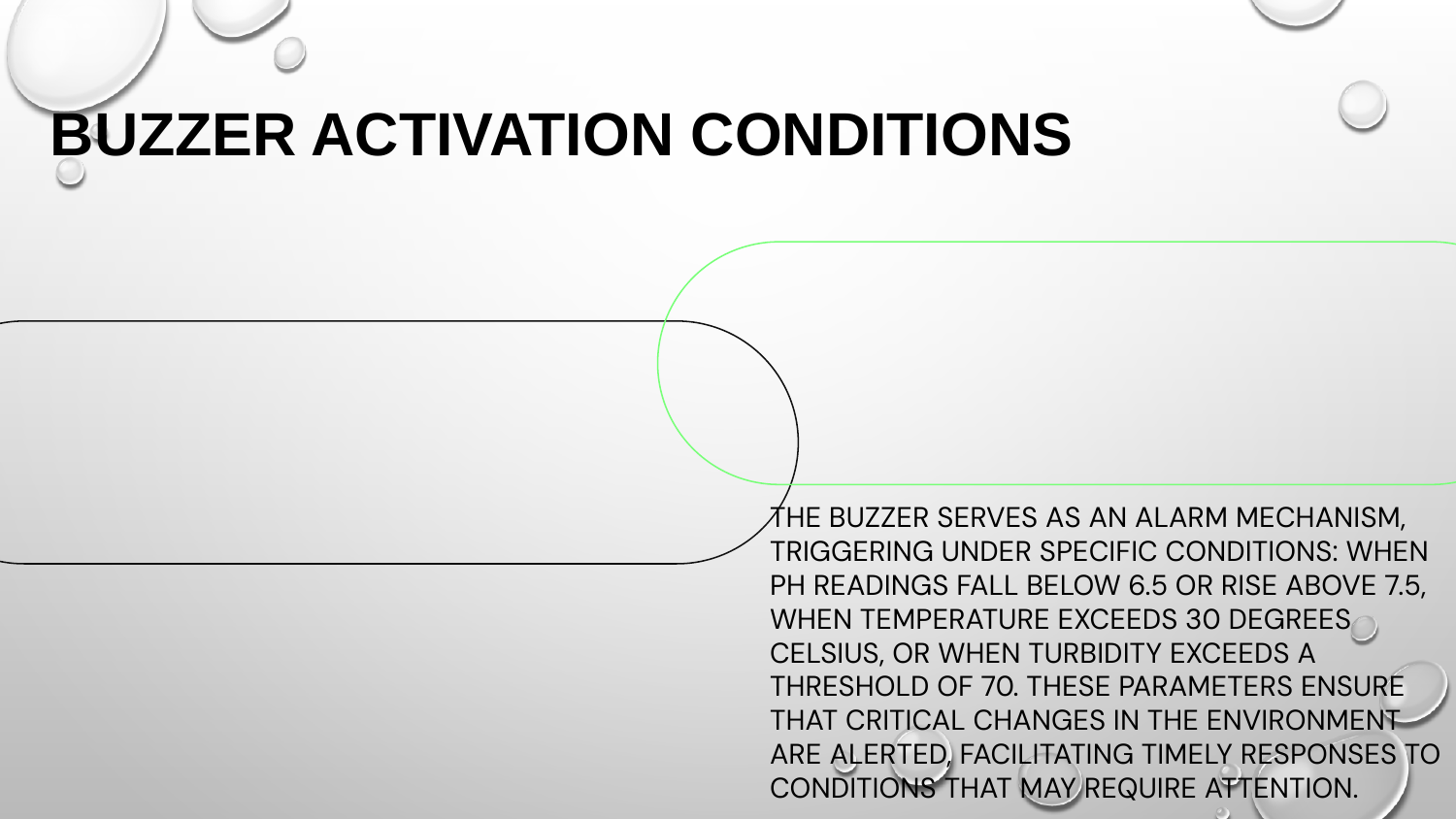

Buzzer Activation Conditions

The buzzer serves as an alarm mechanism, triggering under specific conditions: when pH readings fall below 6.5 or rise above 7.5, when temperature exceeds 30 degrees Celsius, or when turbidity exceeds a threshold of 70. These parameters ensure that critical changes in the environment are alerted, facilitating timely responses to conditions that may require attention.